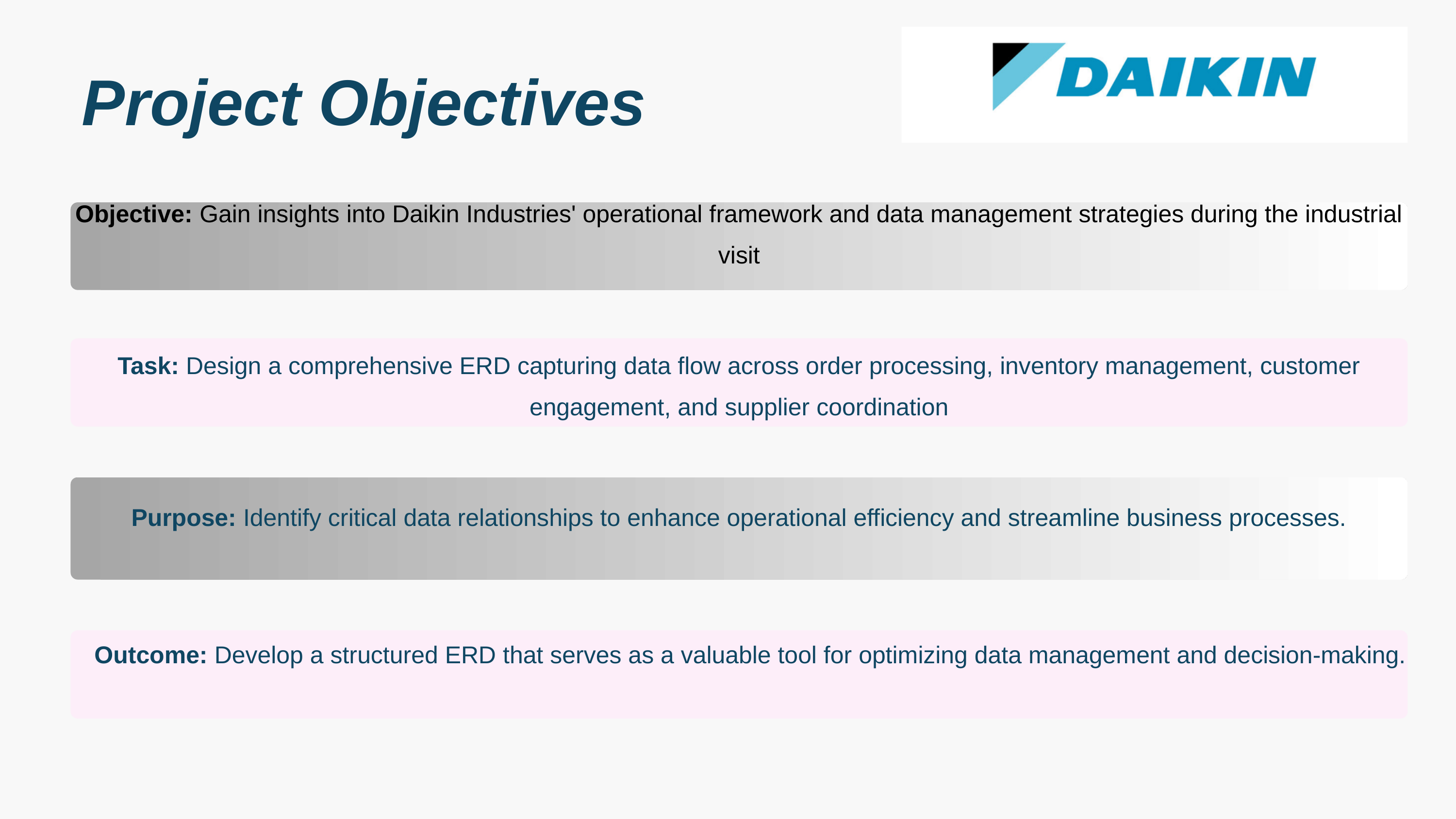

Project Objectives

Objective: Gain insights into Daikin Industries' operational framework and data management strategies during the industrial visit
Task: Design a comprehensive ERD capturing data flow across order processing, inventory management, customer engagement, and supplier coordination

Purpose: Identify critical data relationships to enhance operational efficiency and streamline business processes.
Outcome: Develop a structured ERD that serves as a valuable tool for optimizing data management and decision-making.